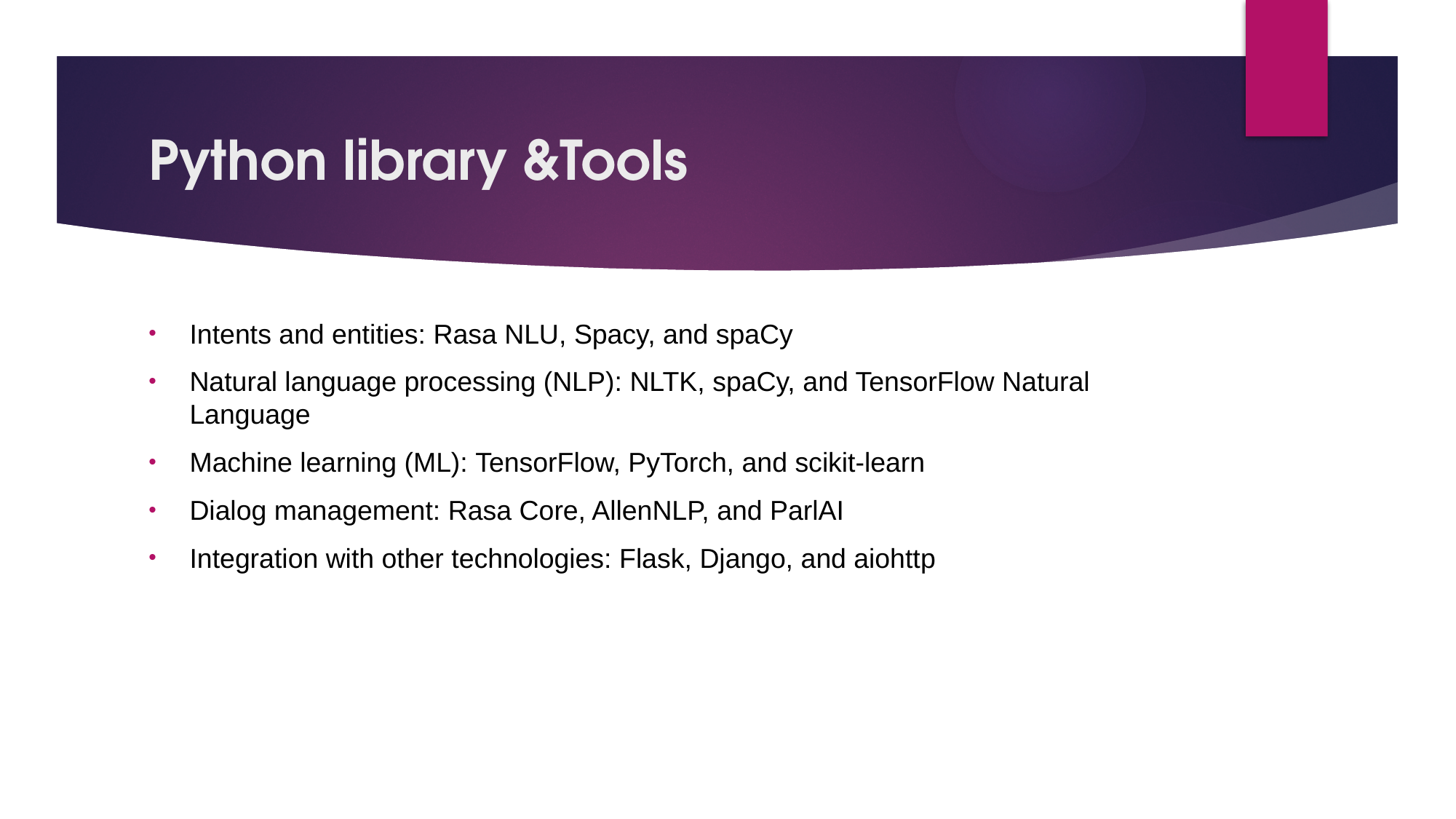

# Python library &Tools
Intents and entities: Rasa NLU, Spacy, and spaCy
Natural language processing (NLP): NLTK, spaCy, and TensorFlow Natural Language
Machine learning (ML): TensorFlow, PyTorch, and scikit-learn
Dialog management: Rasa Core, AllenNLP, and ParlAI
Integration with other technologies: Flask, Django, and aiohttp